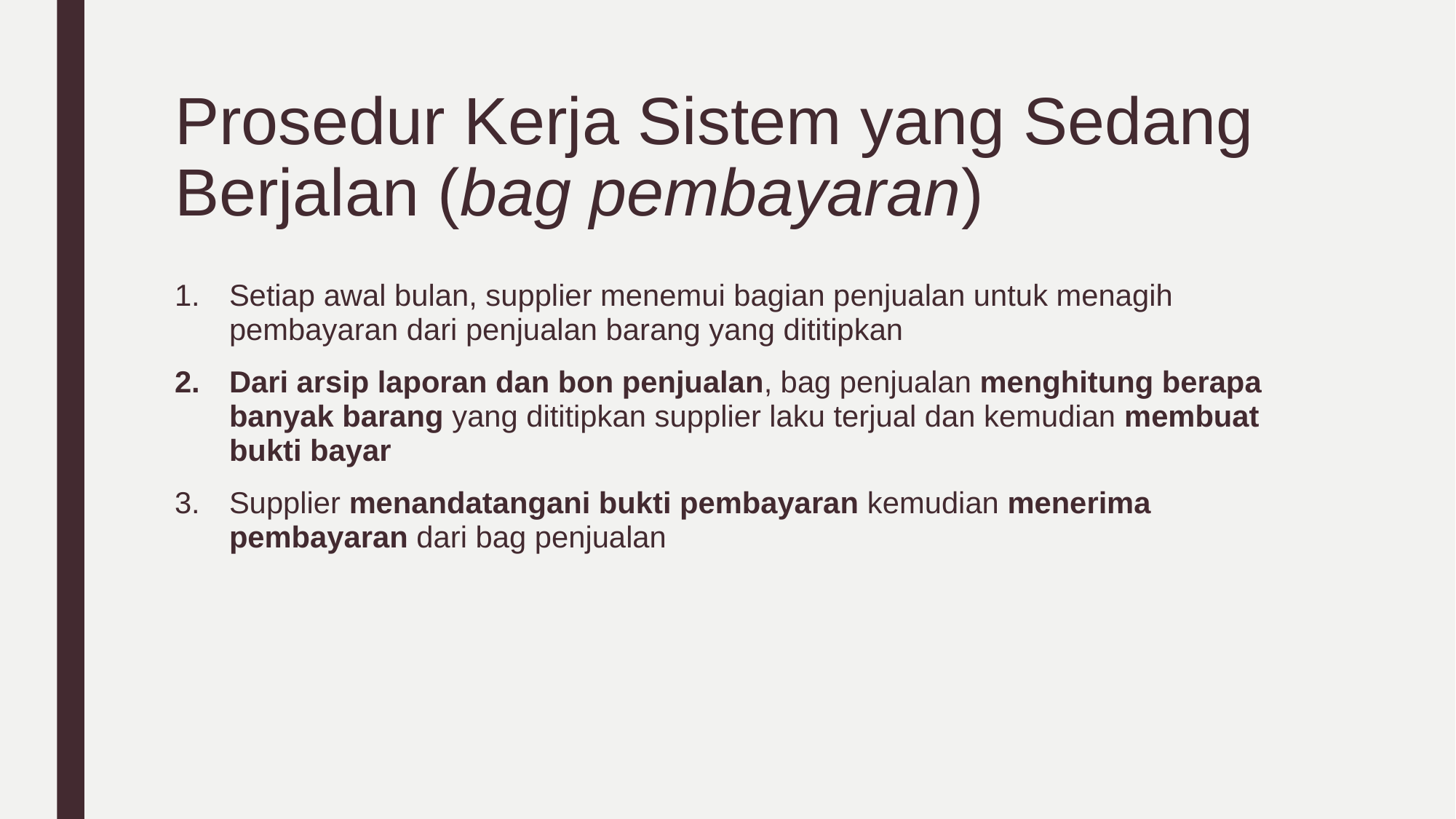

# Prosedur Kerja Sistem yang Sedang Berjalan (bag pembayaran)
Setiap awal bulan, supplier menemui bagian penjualan untuk menagih pembayaran dari penjualan barang yang dititipkan
Dari arsip laporan dan bon penjualan, bag penjualan menghitung berapa banyak barang yang dititipkan supplier laku terjual dan kemudian membuat bukti bayar
Supplier menandatangani bukti pembayaran kemudian menerima pembayaran dari bag penjualan